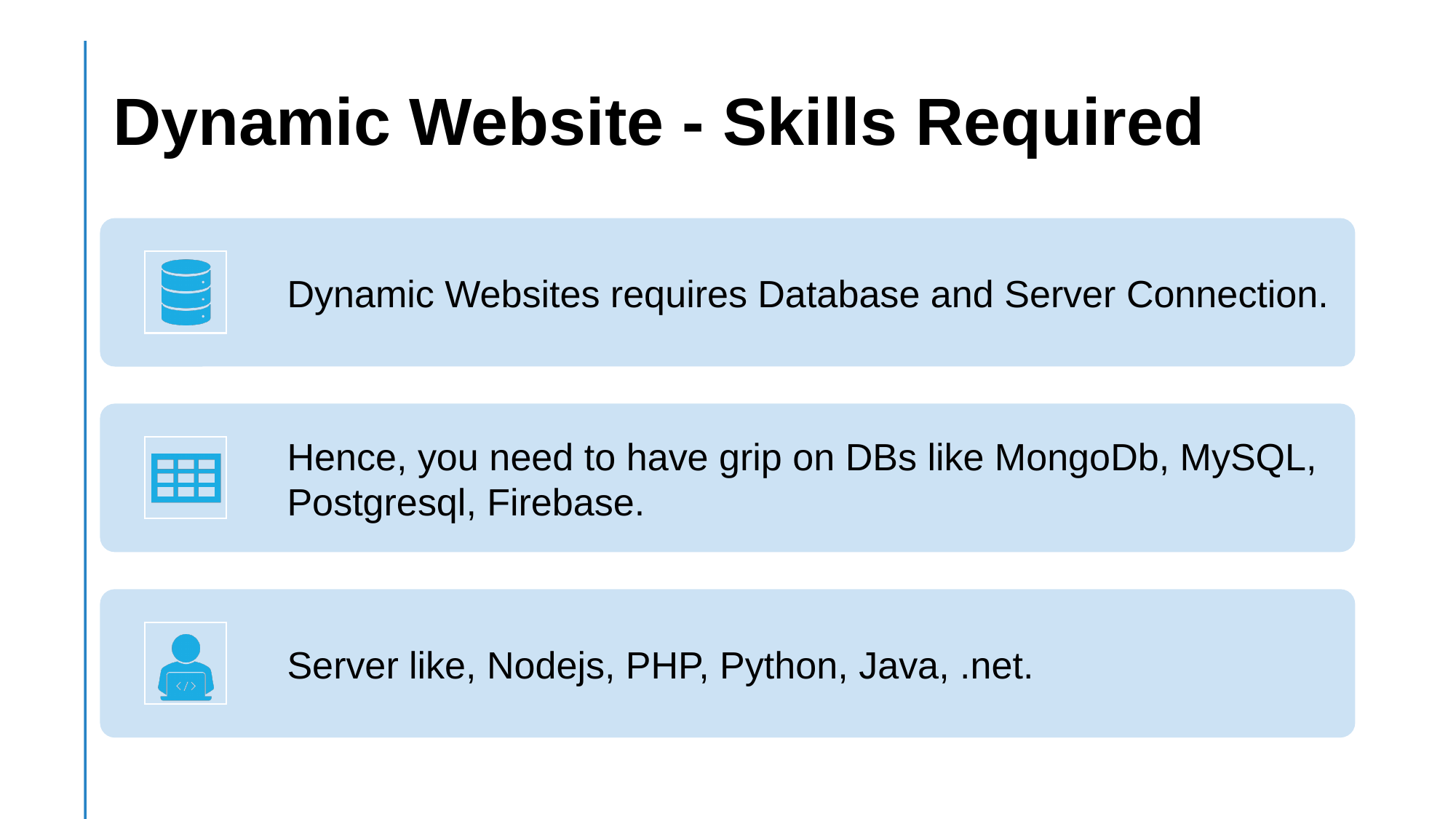

# Dynamic Website - Skills Required
Dynamic Websites requires Database and Server Connection.
Hence, you need to have grip on DBs like MongoDb, MySQL, Postgresql, Firebase.
Server like, Nodejs, PHP, Python, Java, .net.